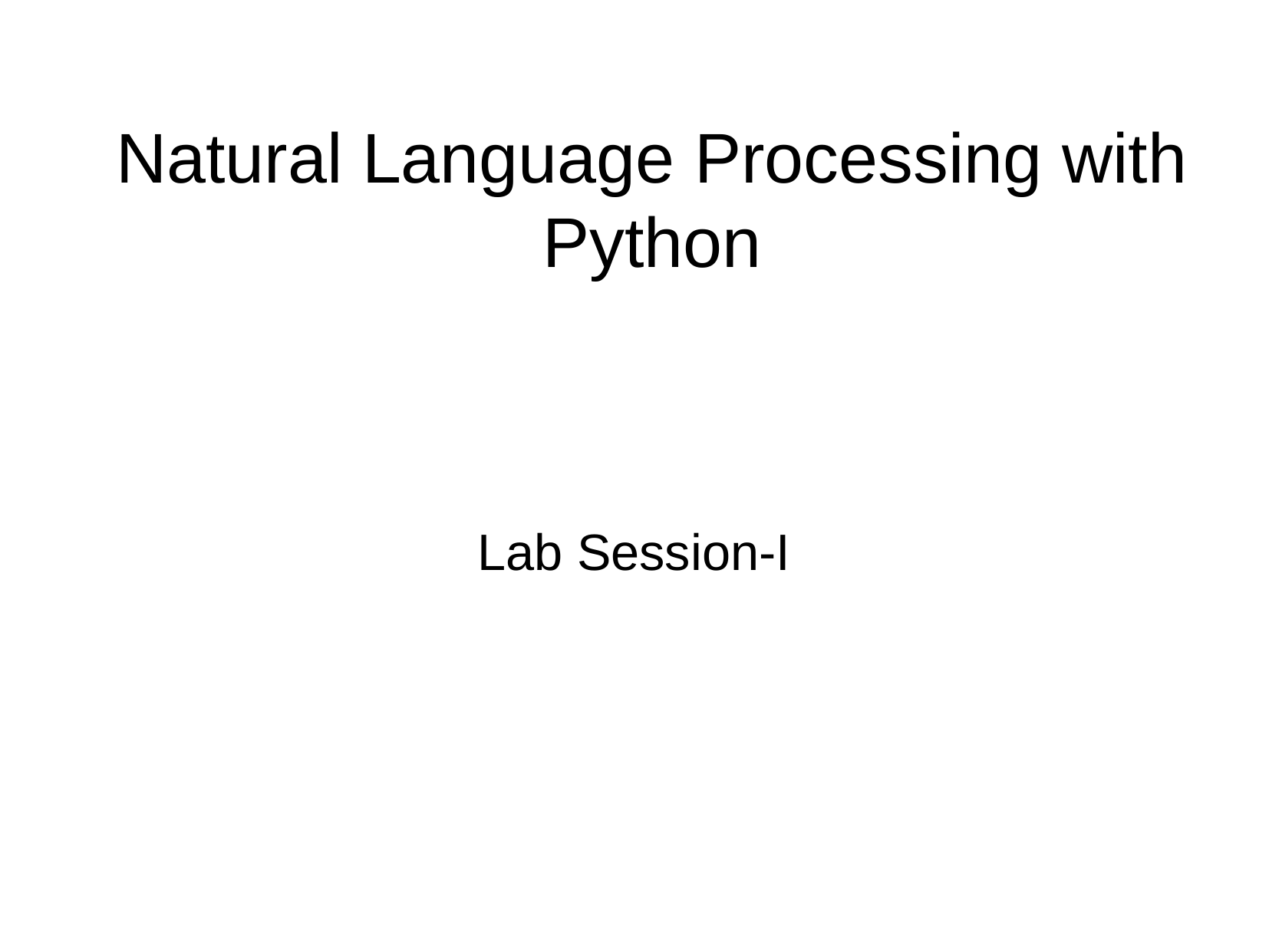

Natural Language Processing with Python

Lab Session-I